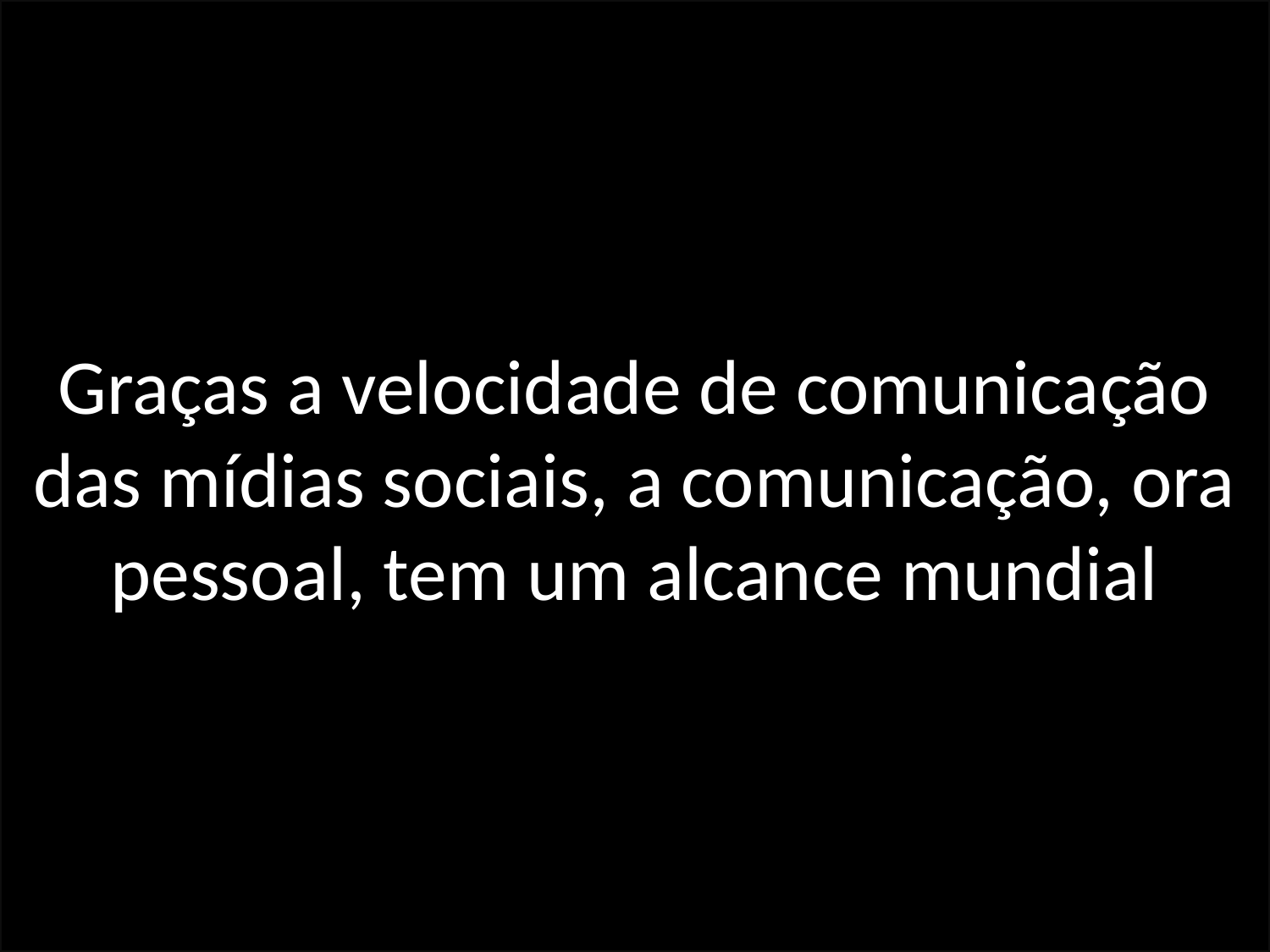

Graças a velocidade de comunicação das mídias sociais, a comunicação, ora pessoal, tem um alcance mundial
#